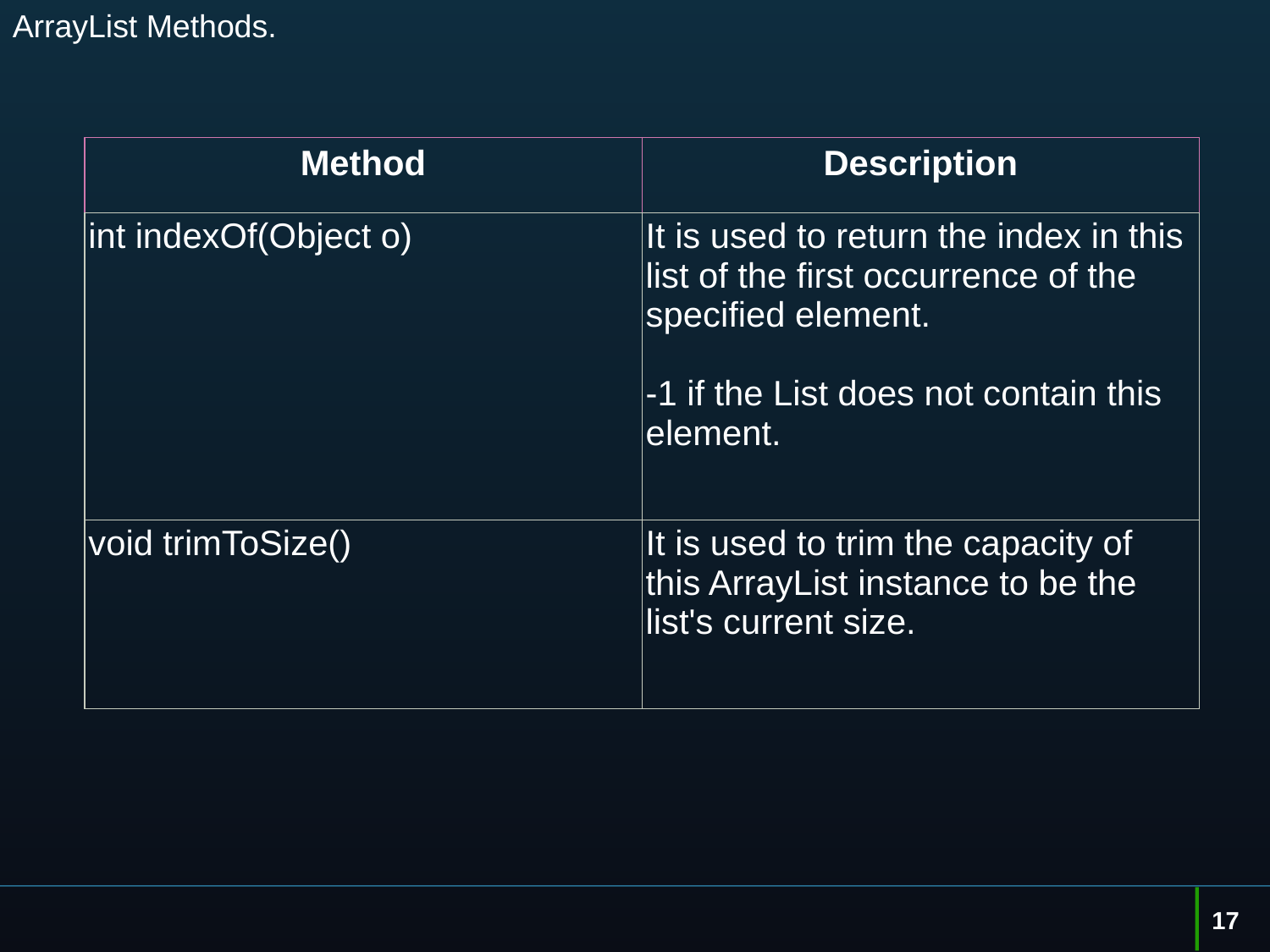

# ArrayList Methods.
| Method | Description |
| --- | --- |
| int indexOf(Object o) | It is used to return the index in this list of the first occurrence of the specified element. -1 if the List does not contain this element. |
| void trimToSize() | It is used to trim the capacity of this ArrayList instance to be the list's current size. |
17